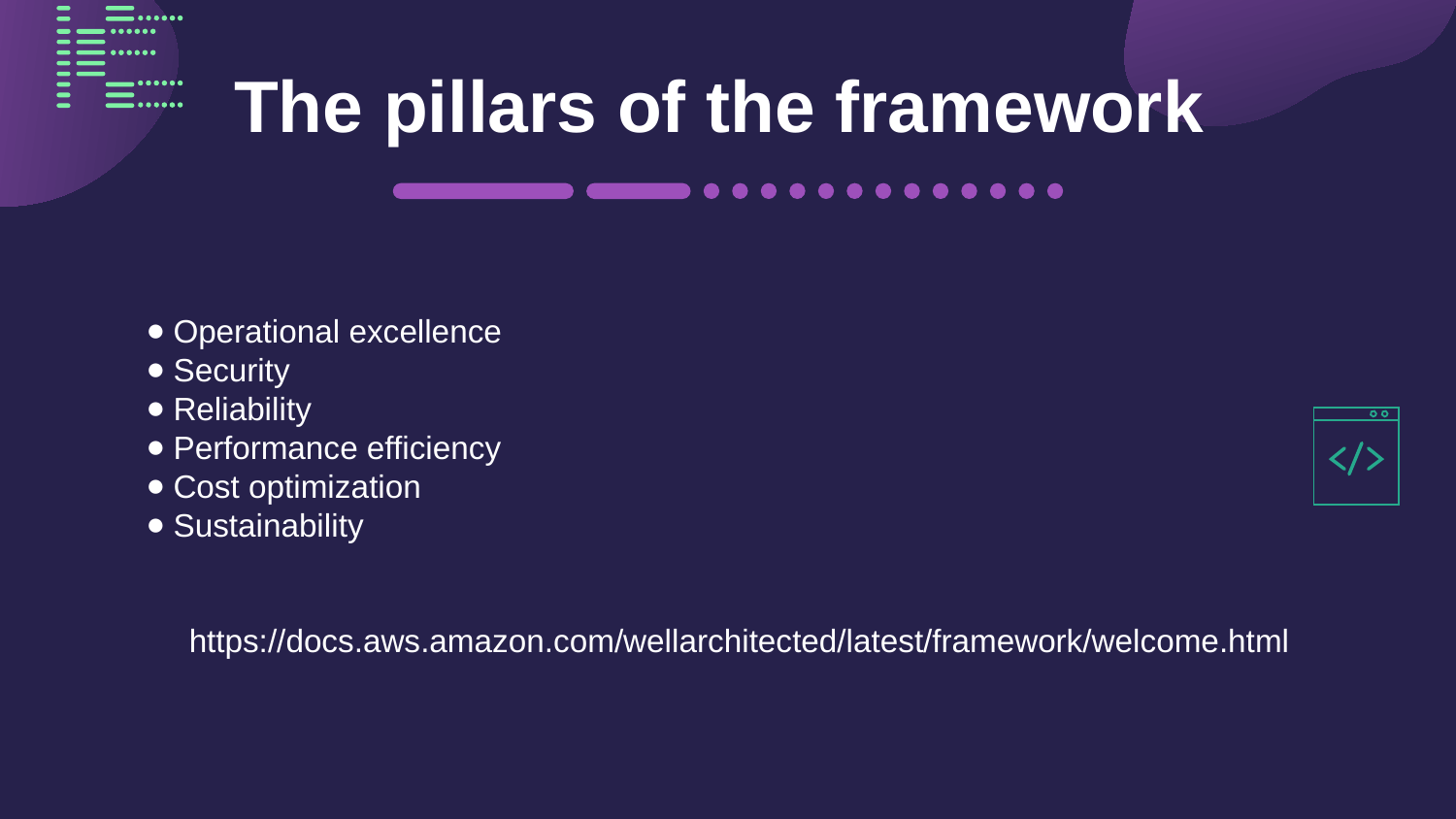

# The pillars of the framework

Operational excellence
Security
Reliability
Performance efficiency
Cost optimization
Sustainability

https://docs.aws.amazon.com/wellarchitected/latest/framework/welcome.html